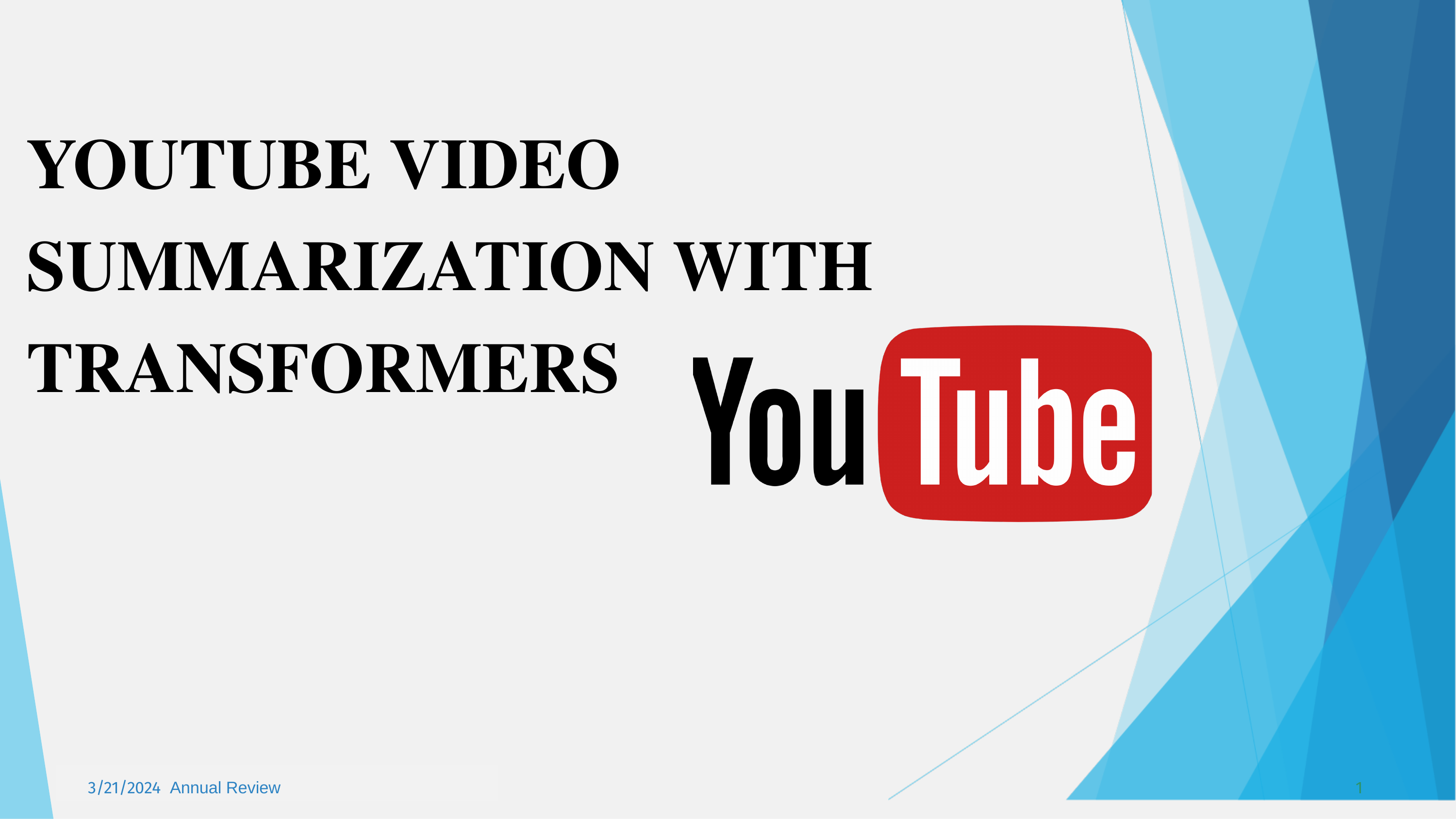

YOUTUBE VIDEO SUMMARIZATION WITH TRANSFORMERS

3/21/2024  Annual Review
1